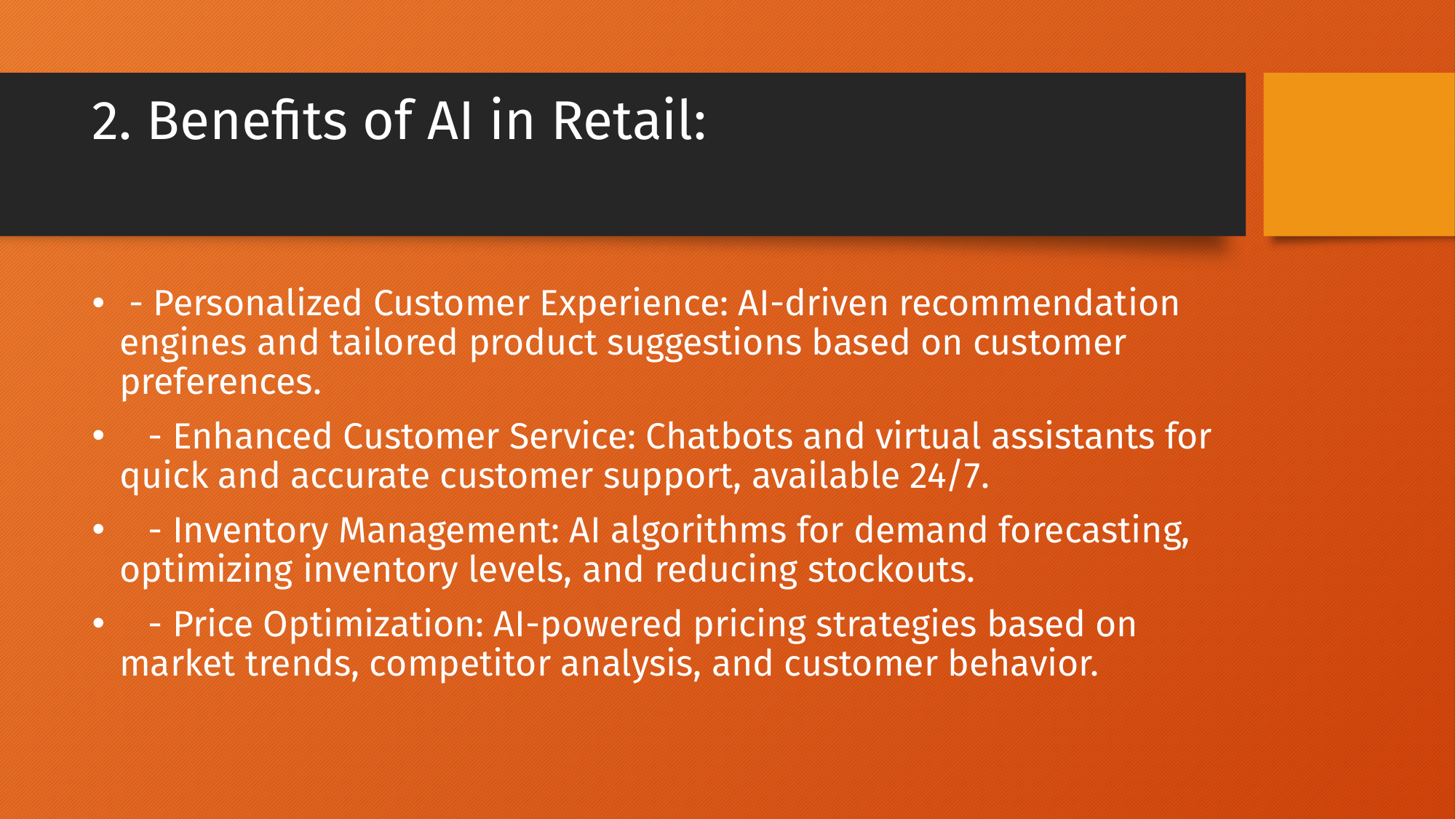

# 2. Benefits of AI in Retail:
 - Personalized Customer Experience: AI-driven recommendation engines and tailored product suggestions based on customer preferences.
   - Enhanced Customer Service: Chatbots and virtual assistants for quick and accurate customer support, available 24/7.
   - Inventory Management: AI algorithms for demand forecasting, optimizing inventory levels, and reducing stockouts.
   - Price Optimization: AI-powered pricing strategies based on market trends, competitor analysis, and customer behavior.